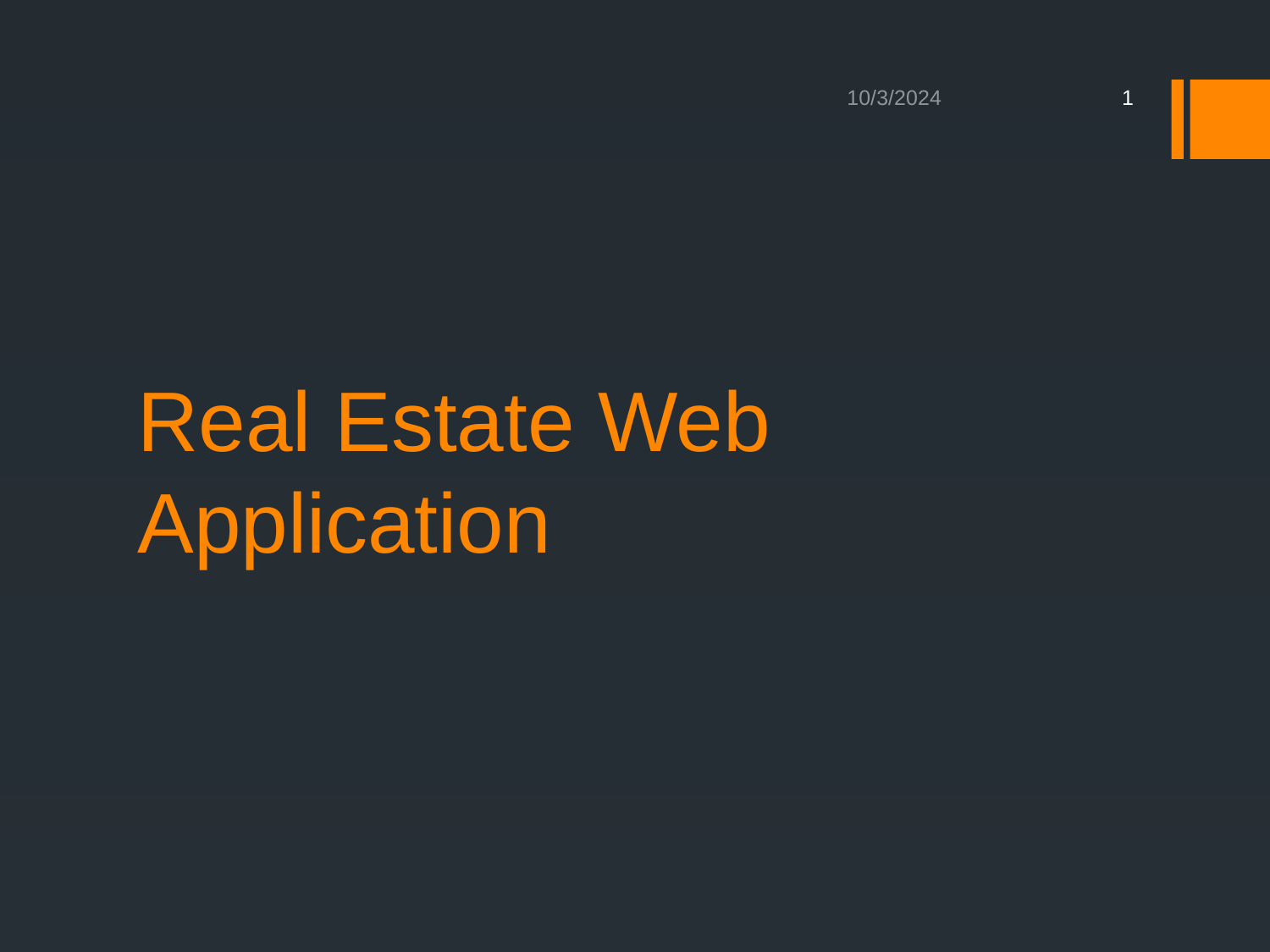

10/3/2024
1

# Real Estate Web Application